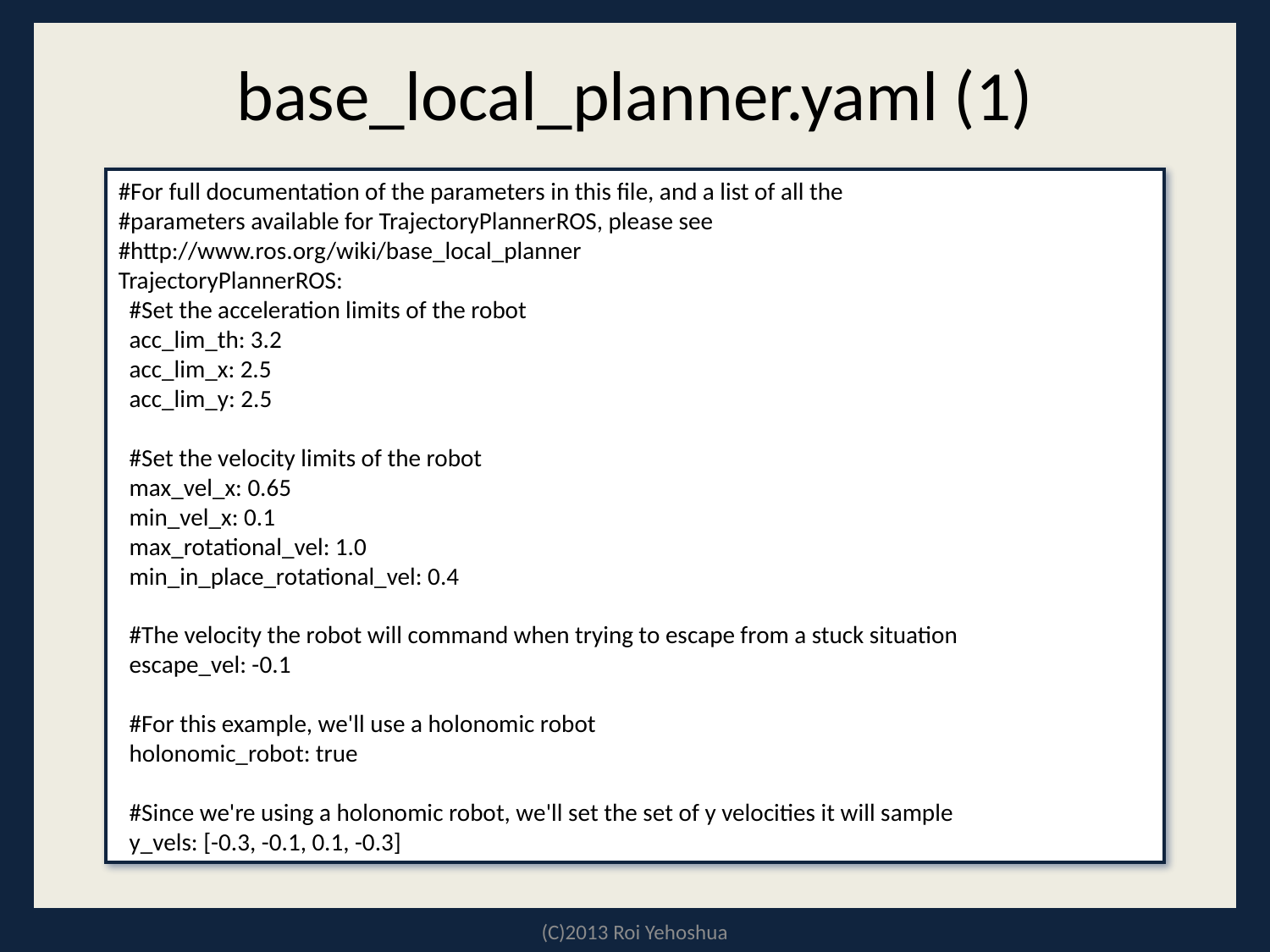

# base_local_planner.yaml (1)

#For full documentation of the parameters in this file, and a list of all the
#parameters available for TrajectoryPlannerROS, please see
#http://www.ros.org/wiki/base_local_planner
TrajectoryPlannerROS:
  #Set the acceleration limits of the robot
  acc_lim_th: 3.2
  acc_lim_x: 2.5
  acc_lim_y: 2.5

  #Set the velocity limits of the robot
  max_vel_x: 0.65
  min_vel_x: 0.1
  max_rotational_vel: 1.0
  min_in_place_rotational_vel: 0.4

  #The velocity the robot will command when trying to escape from a stuck situation
  escape_vel: -0.1

  #For this example, we'll use a holonomic robot
  holonomic_robot: true

  #Since we're using a holonomic robot, we'll set the set of y velocities it will sample
  y_vels: [-0.3, -0.1, 0.1, -0.3]
(C)2013 Roi Yehoshua